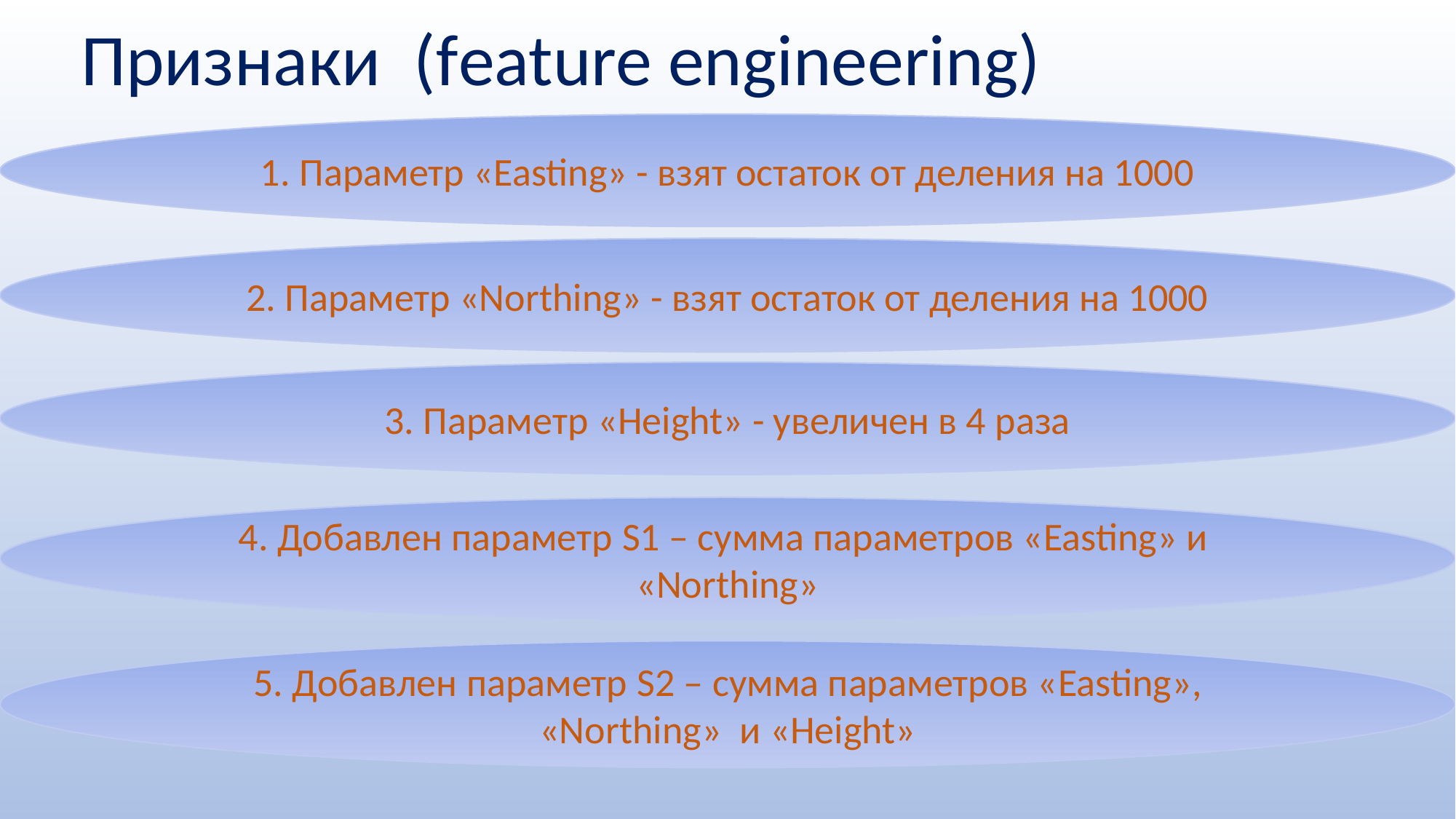

# Признаки  (feature engineering)
1. Параметр «Easting» - взят остаток от деления на 1000

2. Параметр «Northing» - взят остаток от деления на 1000
3. Параметр «Height» - увеличен в 4 раза
4. Добавлен параметр S1 – сумма параметров «Easting» и
«Northing»
5. Добавлен параметр S2 – сумма параметров «Easting», «Northing»  и «Height»